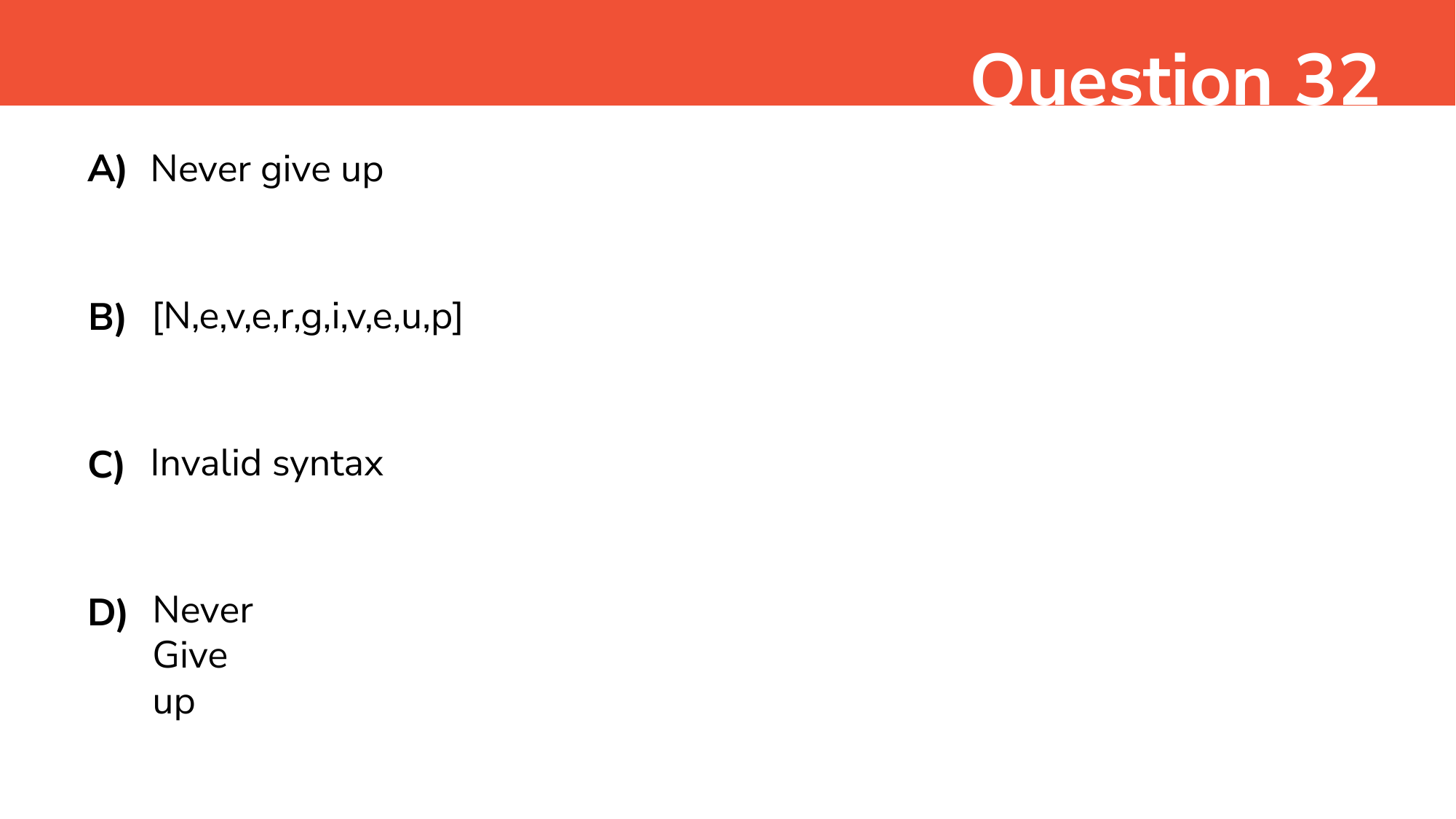

Question 32
A)
Never give up
[N,e,v,e,r,g,i,v,e,u,p]
B)
Invalid syntax
C)
Never
Give
up
D)